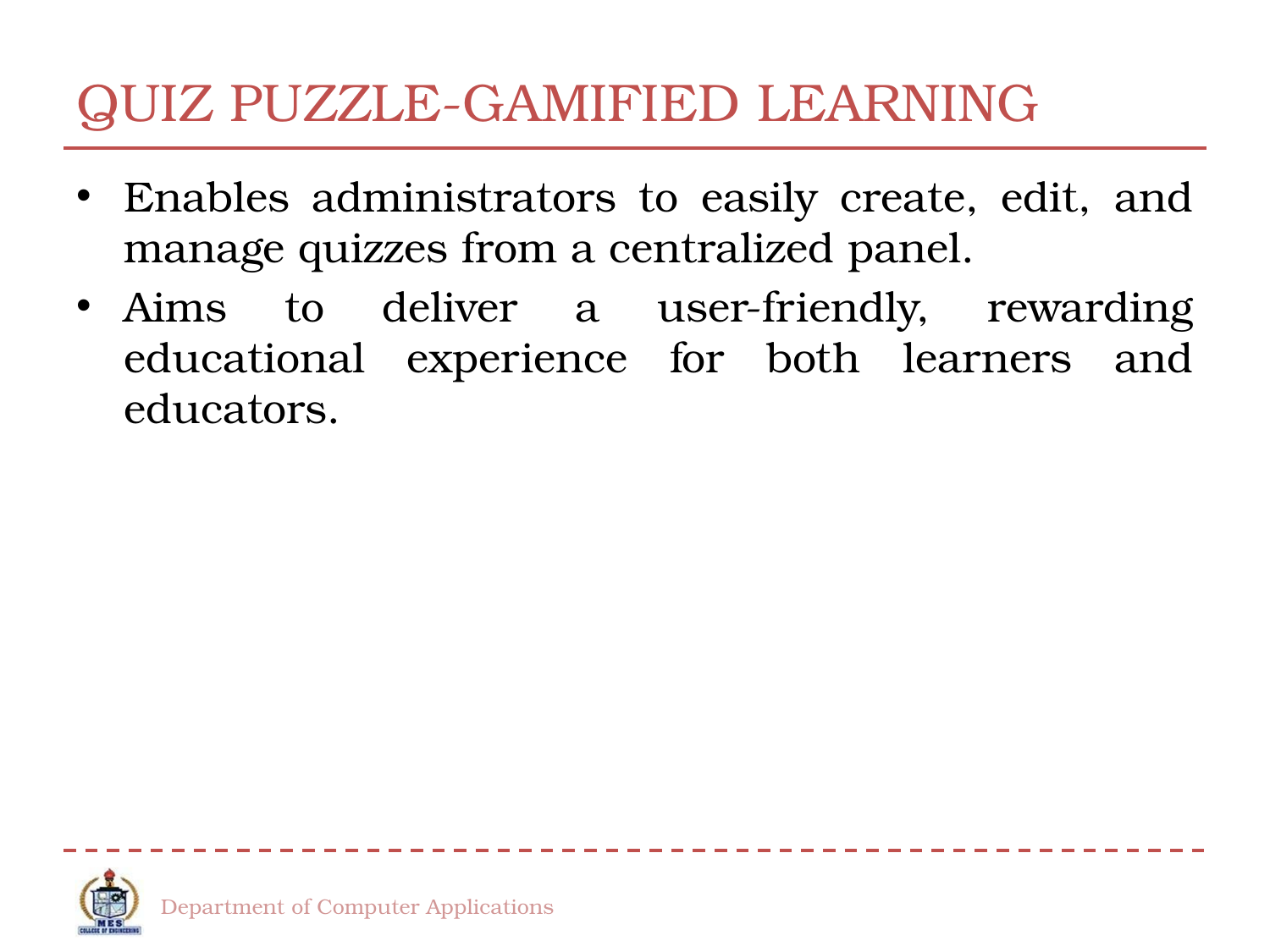

# QUIZ PUZZLE-GAMIFIED LEARNING
Enables administrators to easily create, edit, and manage quizzes from a centralized panel.
Aims to deliver a user-friendly, rewarding educational experience for both learners and educators.

Department of Computer Applications
5